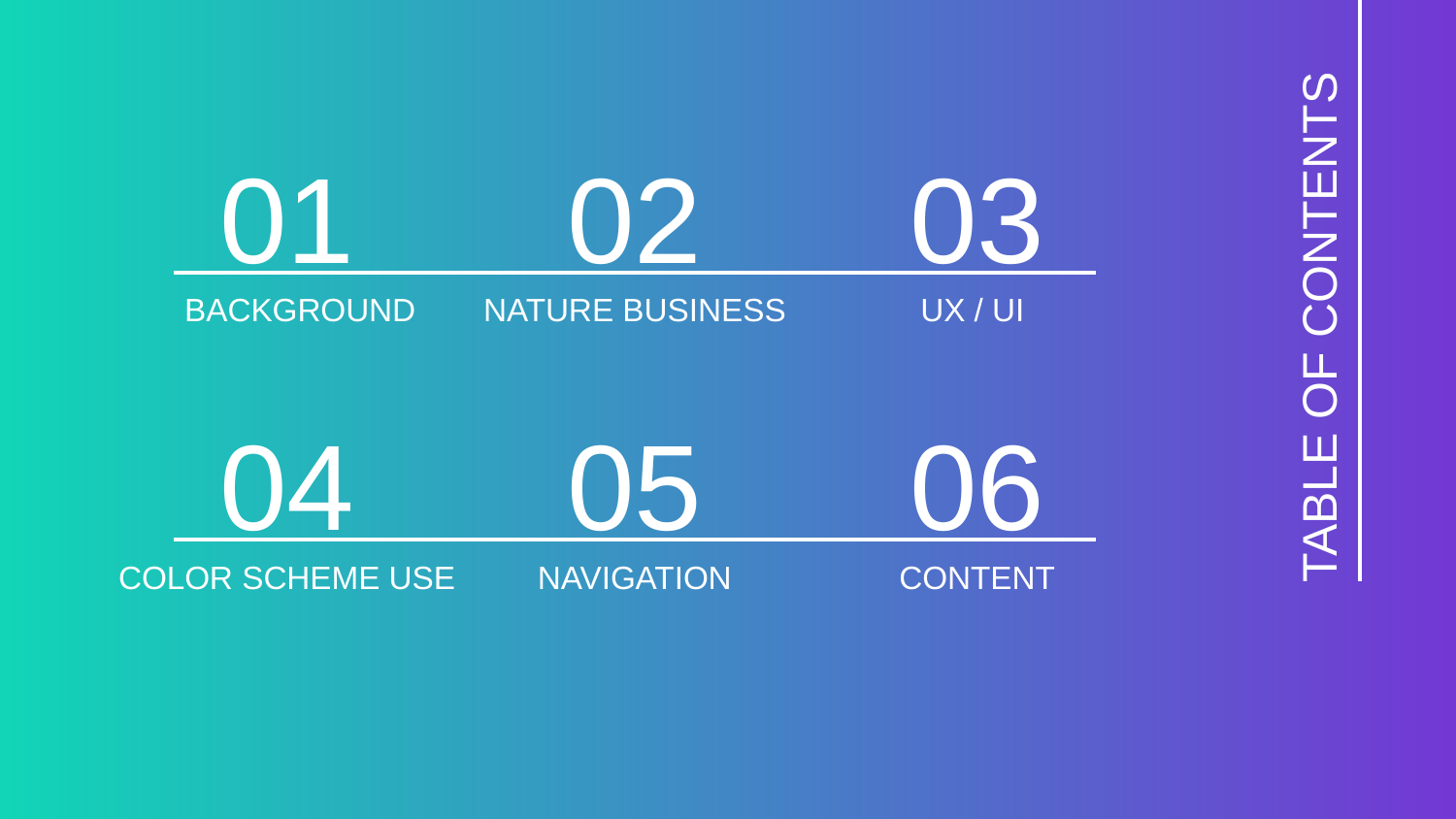

01
02
03
BACKGROUND
# NATURE BUSINESS
UX / UI
TABLE OF CONTENTS
04
05
06
COLOR SCHEME USE
NAVIGATION
CONTENT